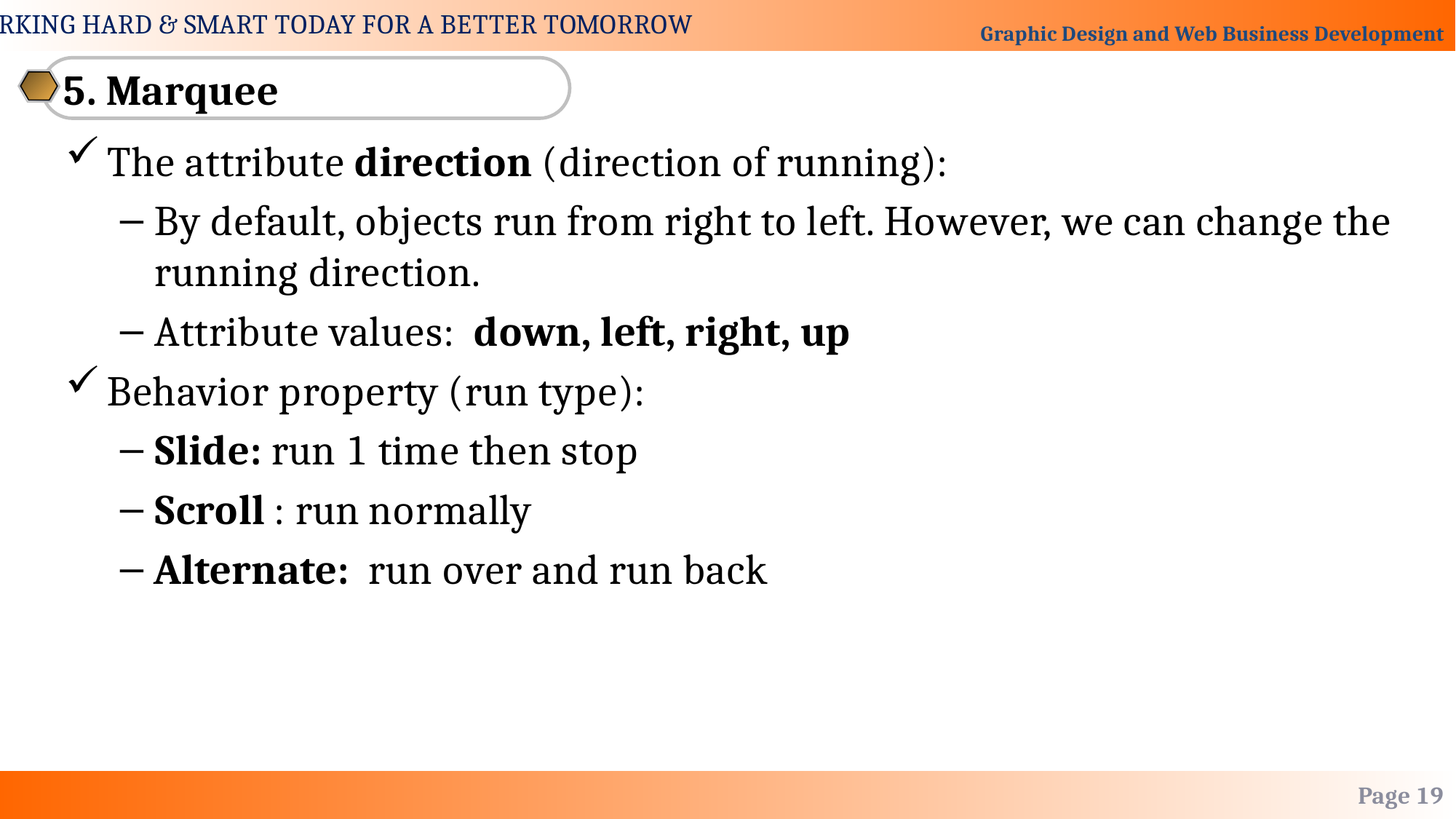

5. Marquee

The attribute direction (direction of running):
By default, objects run from right to left. However, we can change the running direction.
Attribute values:  down, left, right, up
Behavior property (run type):
Slide: run 1 time then stop
Scroll : run normally
Alternate:  run over and run back
Page 19